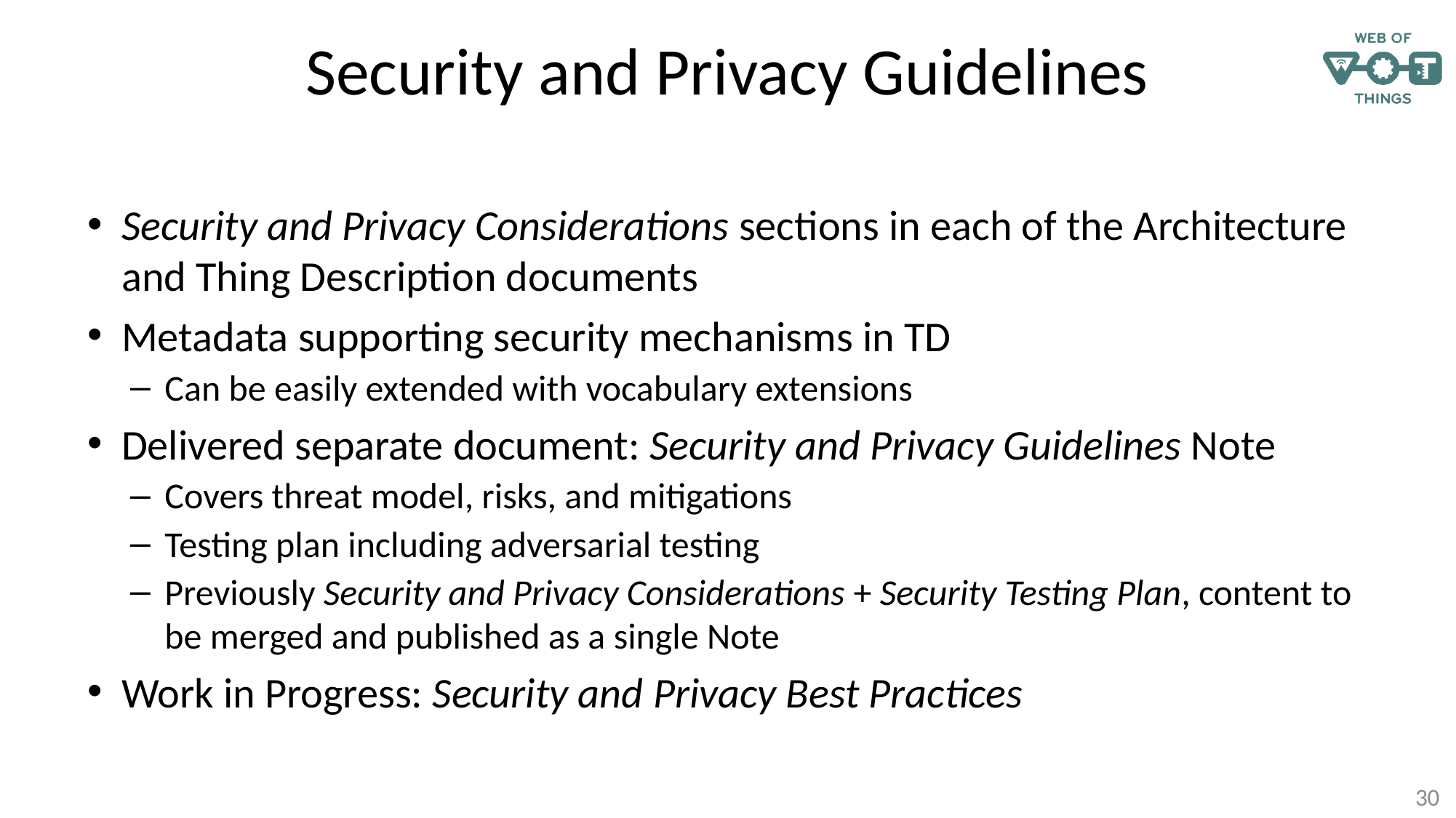

# Security and Privacy Guidelines
Security and Privacy Considerations sections in each of the Architecture and Thing Description documents
Metadata supporting security mechanisms in TD
Can be easily extended with vocabulary extensions
Delivered separate document: Security and Privacy Guidelines Note
Covers threat model, risks, and mitigations
Testing plan including adversarial testing
Previously Security and Privacy Considerations + Security Testing Plan, content to be merged and published as a single Note
Work in Progress: Security and Privacy Best Practices
30